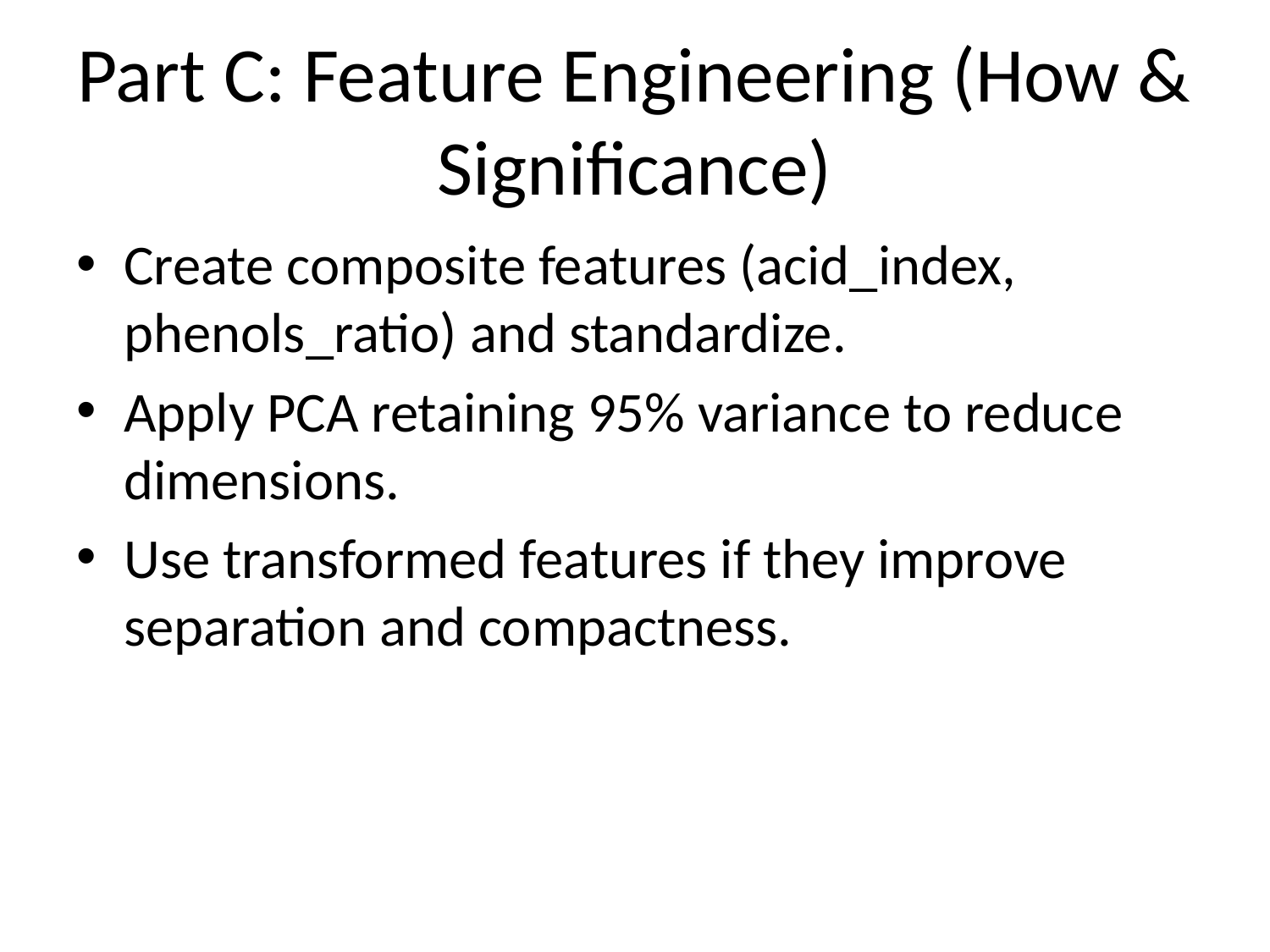

# Part C: Feature Engineering (How & Significance)
Create composite features (acid_index, phenols_ratio) and standardize.
Apply PCA retaining 95% variance to reduce dimensions.
Use transformed features if they improve separation and compactness.